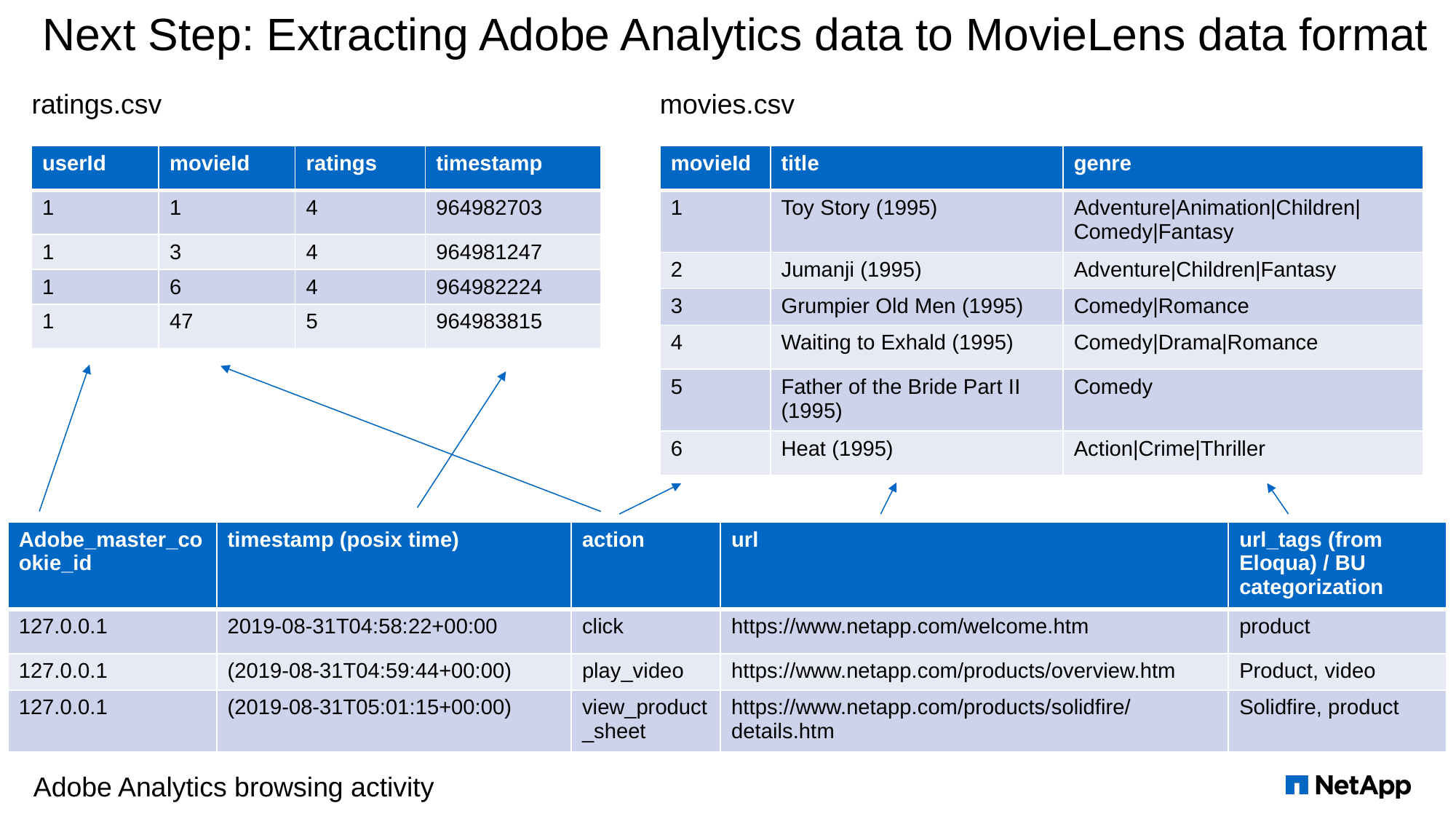

# Next Step: Extracting Adobe Analytics data to MovieLens data format
ratings.csv
movies.csv
| userId | movieId | ratings | timestamp |
| --- | --- | --- | --- |
| 1 | 1 | 4 | 964982703 |
| 1 | 3 | 4 | 964981247 |
| 1 | 6 | 4 | 964982224 |
| 1 | 47 | 5 | 964983815 |
| movieId | title | genre |
| --- | --- | --- |
| 1 | Toy Story (1995) | Adventure|Animation|Children|Comedy|Fantasy |
| 2 | Jumanji (1995) | Adventure|Children|Fantasy |
| 3 | Grumpier Old Men (1995) | Comedy|Romance |
| 4 | Waiting to Exhald (1995) | Comedy|Drama|Romance |
| 5 | Father of the Bride Part II (1995) | Comedy |
| 6 | Heat (1995) | Action|Crime|Thriller |
| Adobe\_master\_cookie\_id | timestamp (posix time) | action | url | url\_tags (from Eloqua) / BU categorization |
| --- | --- | --- | --- | --- |
| 127.0.0.1 | 2019-08-31T04:58:22+00:00 | click | https://www.netapp.com/welcome.htm | product |
| 127.0.0.1 | (2019-08-31T04:59:44+00:00) | play\_video | https://www.netapp.com/products/overview.htm | Product, video |
| 127.0.0.1 | (2019-08-31T05:01:15+00:00) | view\_product\_sheet | https://www.netapp.com/products/solidfire/details.htm | Solidfire, product |
Adobe Analytics browsing activity